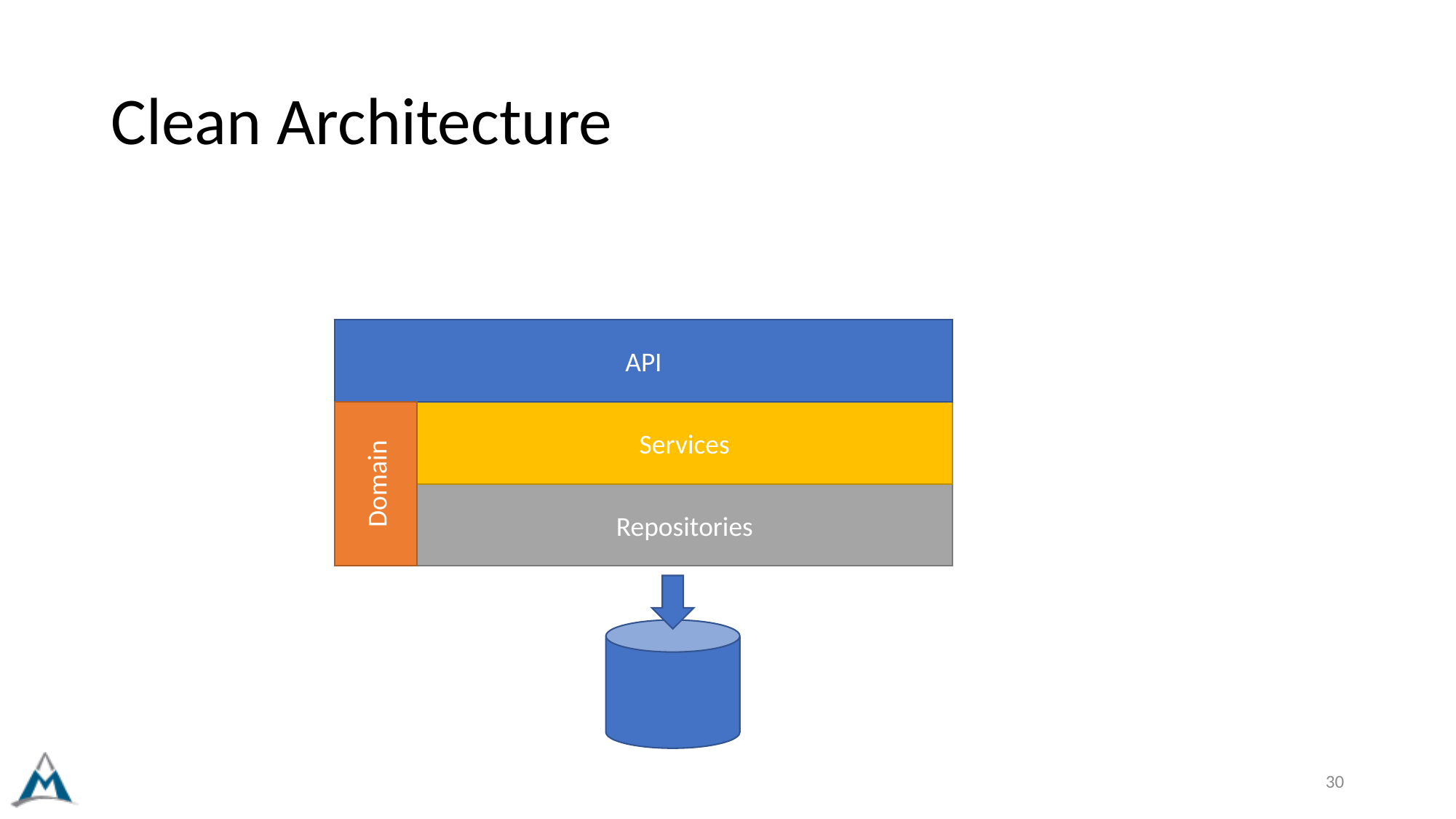

# Clean Architecture
API
Services
Domain
Repositories

30